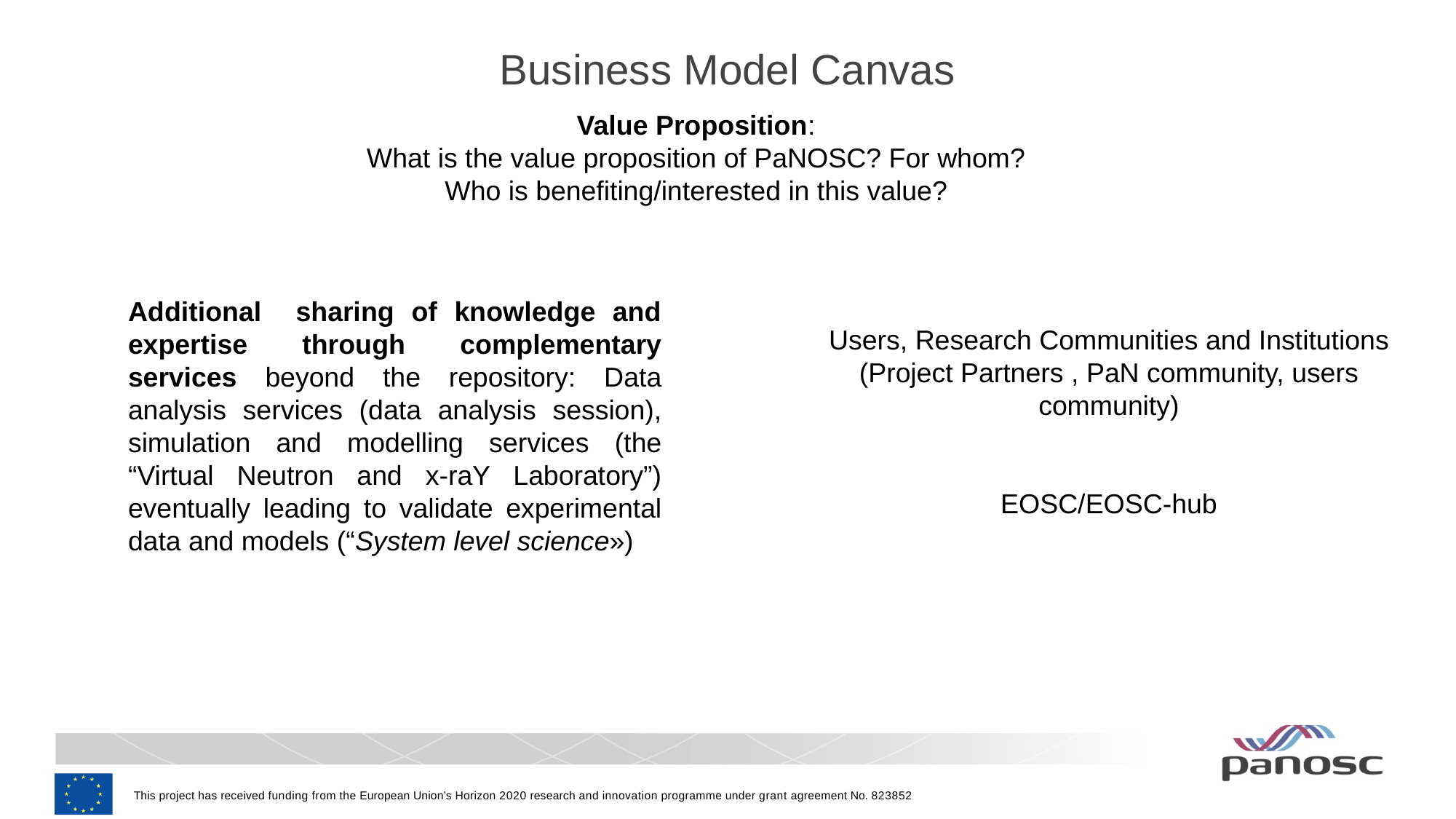

# Business Model Canvas
Value Proposition:
What is the value proposition of PaNOSC? For whom? Who is benefiting/interested in this value?
Additional  sharing of knowledge and expertise through complementary services beyond the repository: Data analysis services (data analysis session), simulation and modelling services (the “Virtual Neutron and x-raY Laboratory”) eventually leading to validate experimental data and models (“System level science»)
Users, Research Communities and Institutions (Project Partners , PaN community, users community)

EOSC/EOSC-hub